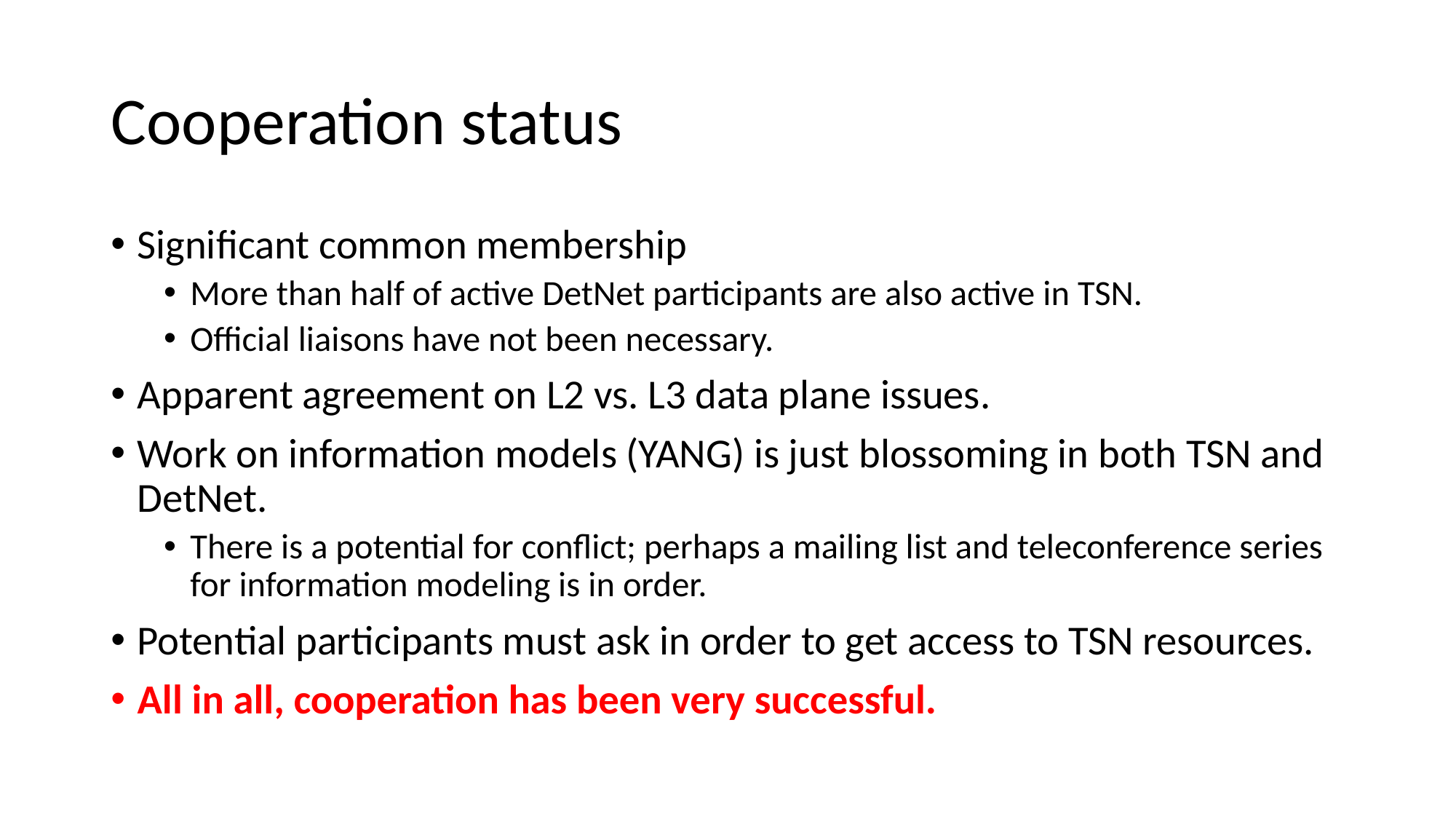

# Cooperation status
Significant common membership
More than half of active DetNet participants are also active in TSN.
Official liaisons have not been necessary.
Apparent agreement on L2 vs. L3 data plane issues.
Work on information models (YANG) is just blossoming in both TSN and DetNet.
There is a potential for conflict; perhaps a mailing list and teleconference series for information modeling is in order.
Potential participants must ask in order to get access to TSN resources.
All in all, cooperation has been very successful.